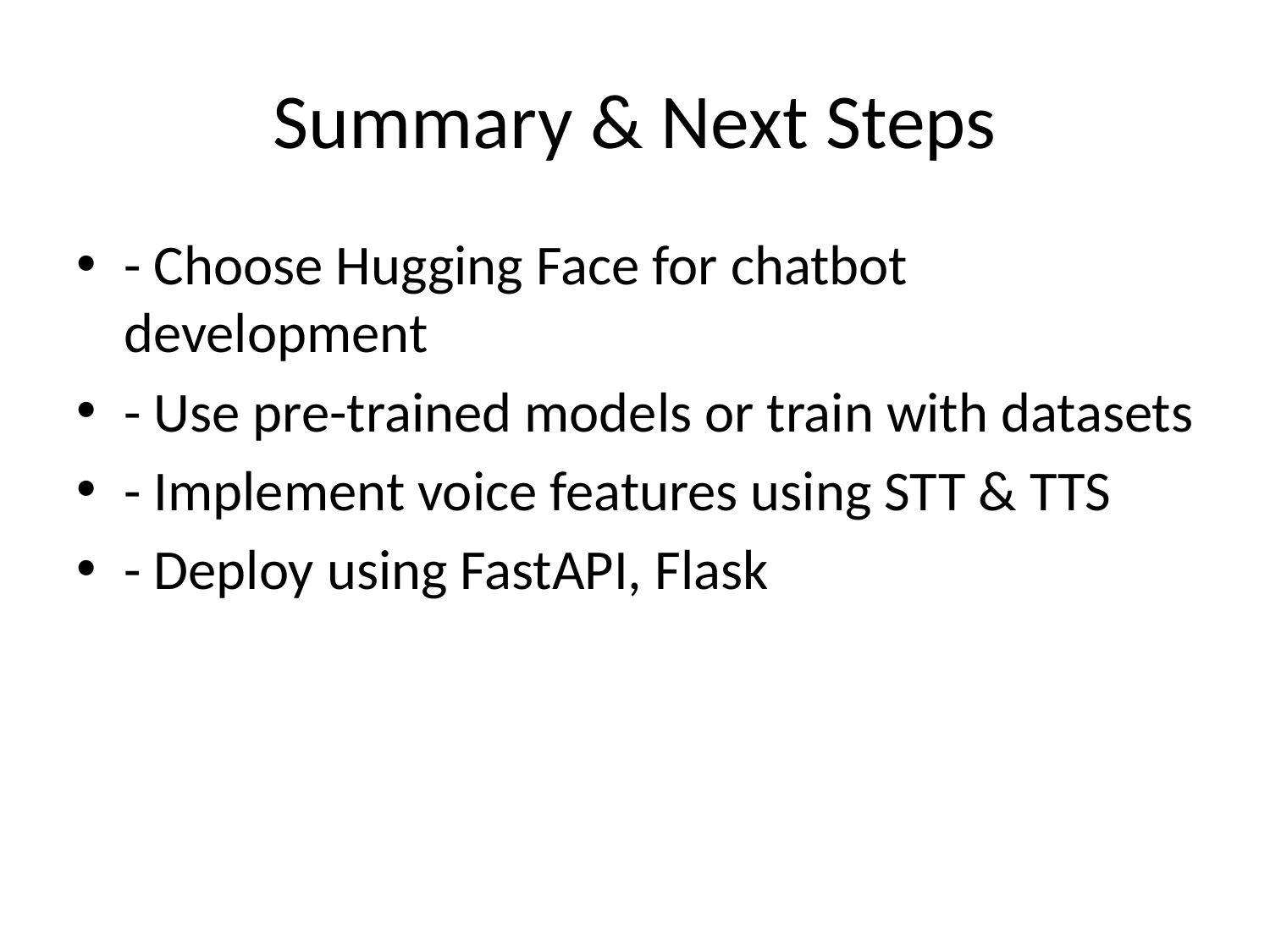

# Summary & Next Steps
- Choose Hugging Face for chatbot development
- Use pre-trained models or train with datasets
- Implement voice features using STT & TTS
- Deploy using FastAPI, Flask